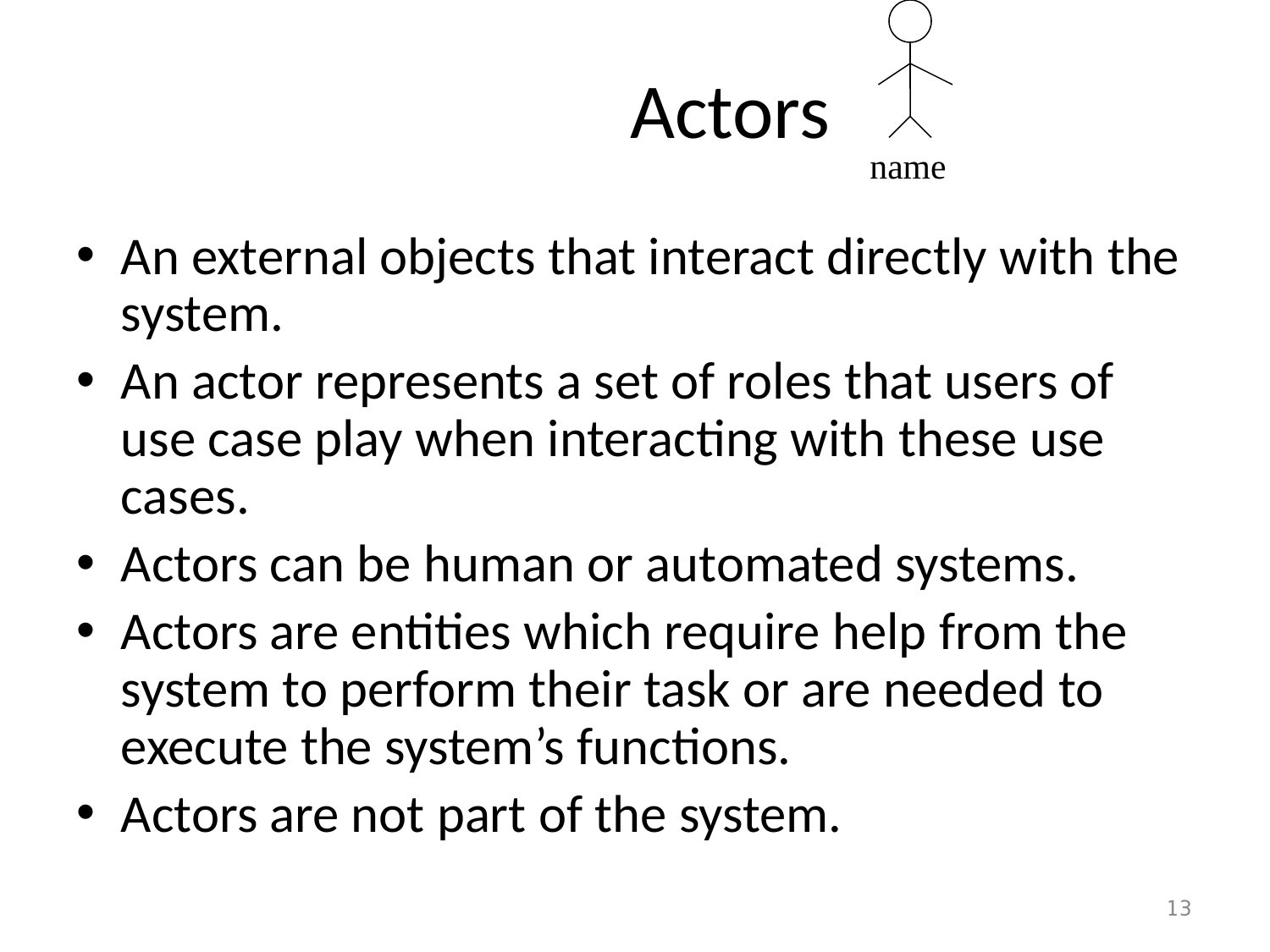

name
# Actors
An external objects that interact directly with the system.
An actor represents a set of roles that users of use case play when interacting with these use cases.
Actors can be human or automated systems.
Actors are entities which require help from the system to perform their task or are needed to execute the system’s functions.
Actors are not part of the system.
13